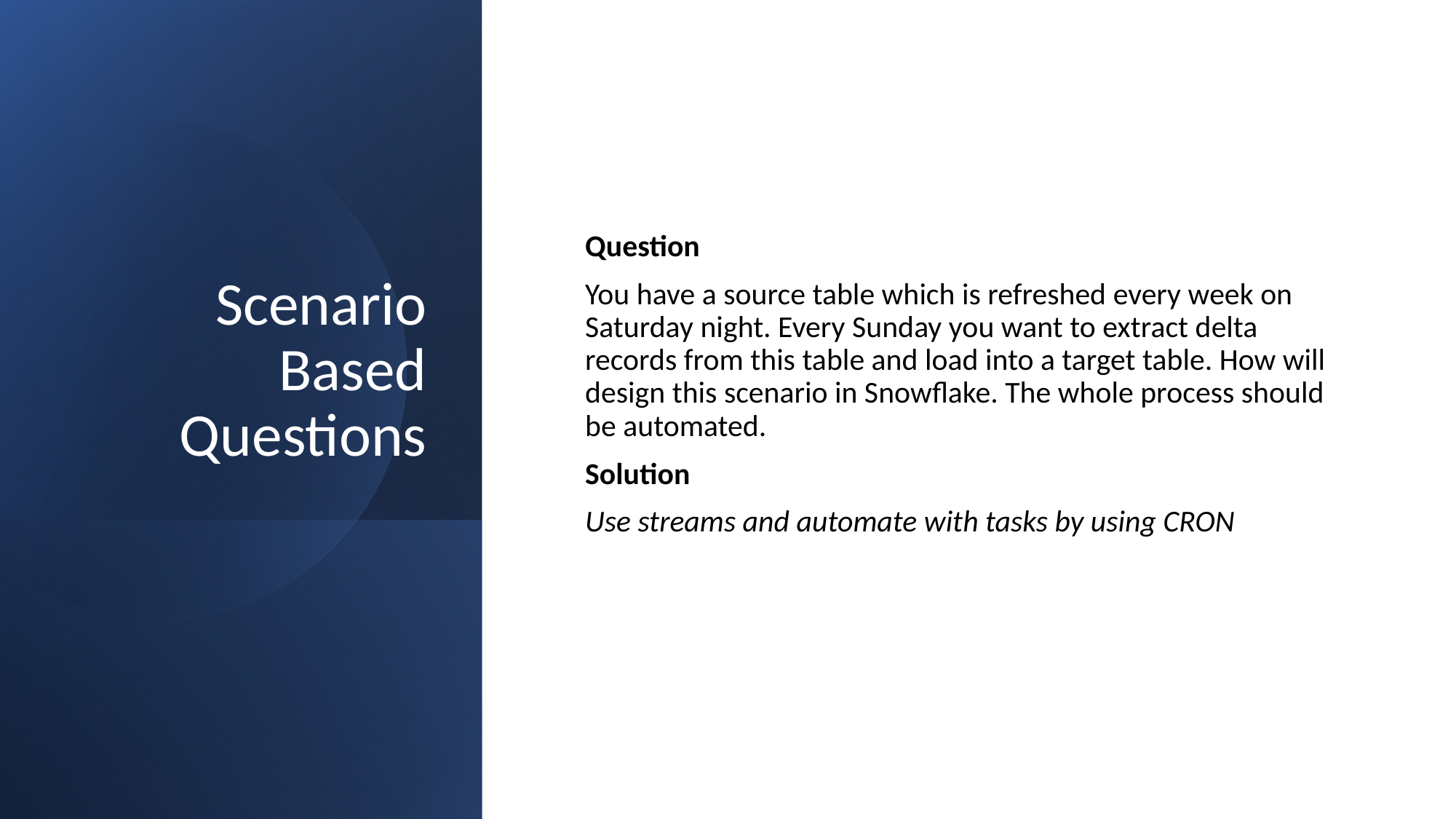

# Scenario Based Questions
Question
You have a source table which is refreshed every week on Saturday night. Every Sunday you want to extract delta records from this table and load into a target table. How will design this scenario in Snowflake. The whole process should be automated.
Solution
Use streams and automate with tasks by using CRON